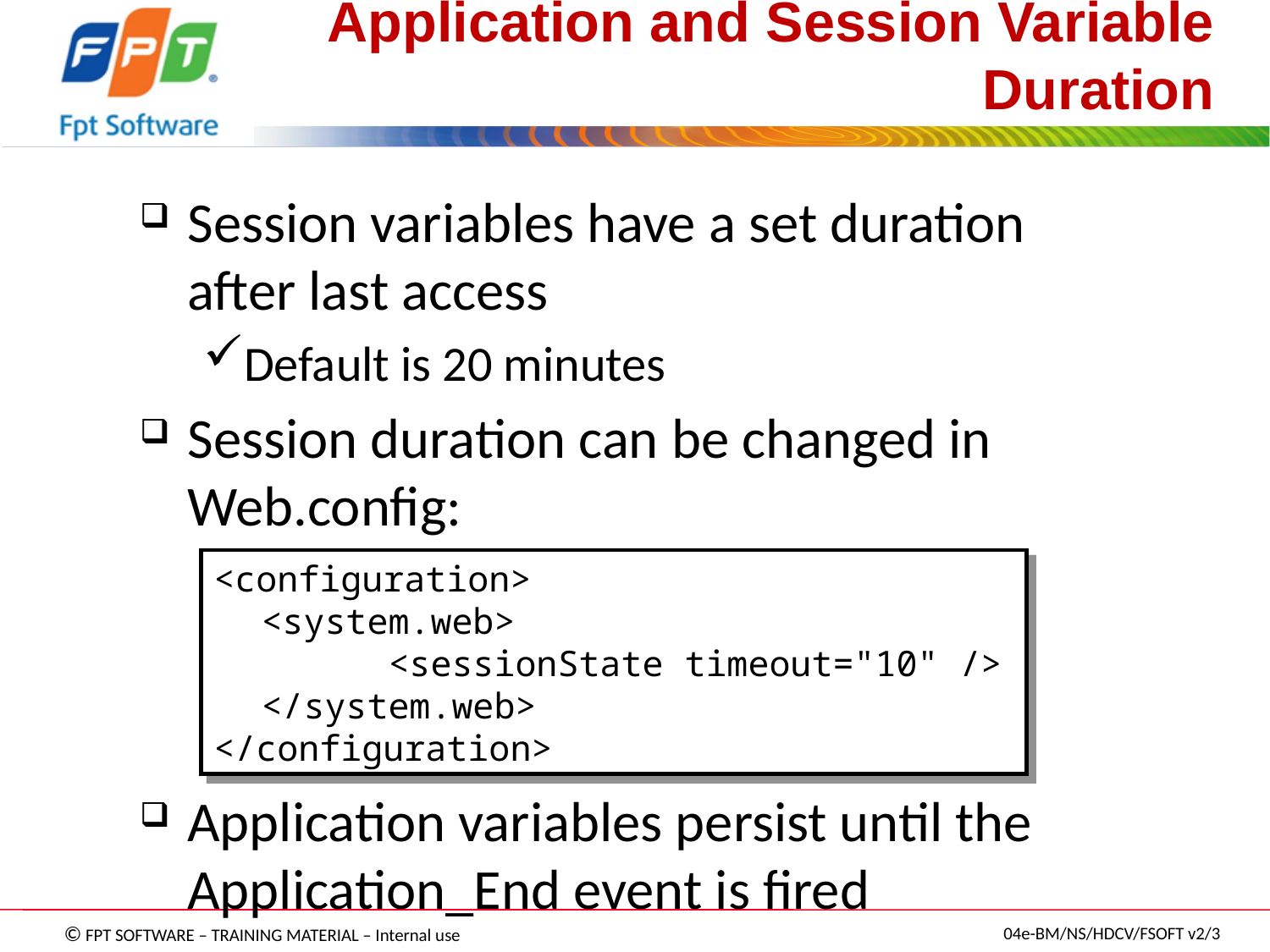

# Application and Session Variable Duration
Session variables have a set duration after last access
Default is 20 minutes
Session duration can be changed in Web.config:

Application variables persist until the Application_End event is fired
<configuration>
 	<system.web>
		<sessionState timeout="10" />
	</system.web>
</configuration>